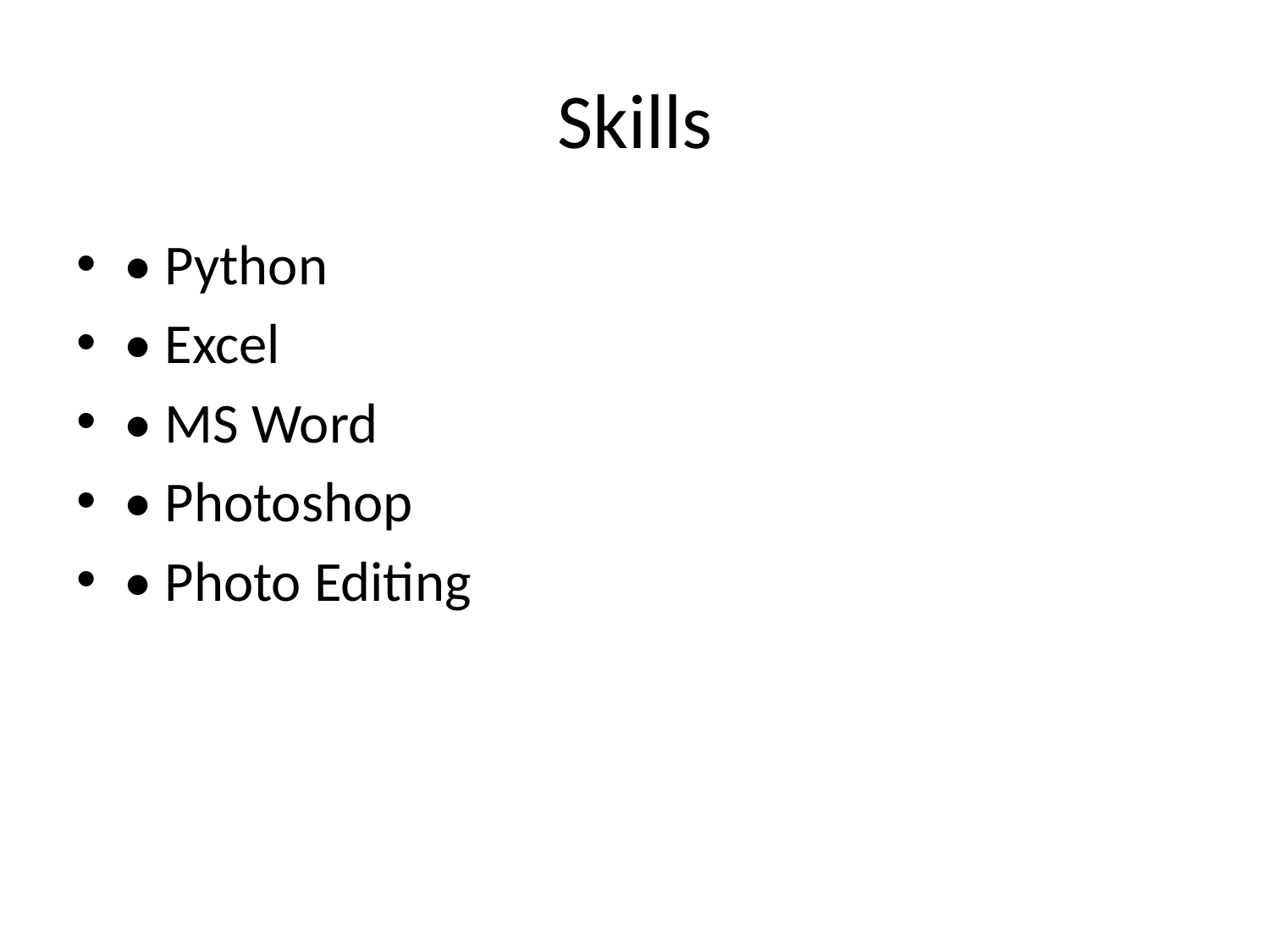

# Skills
• Python
• Excel
• MS Word
• Photoshop
• Photo Editing